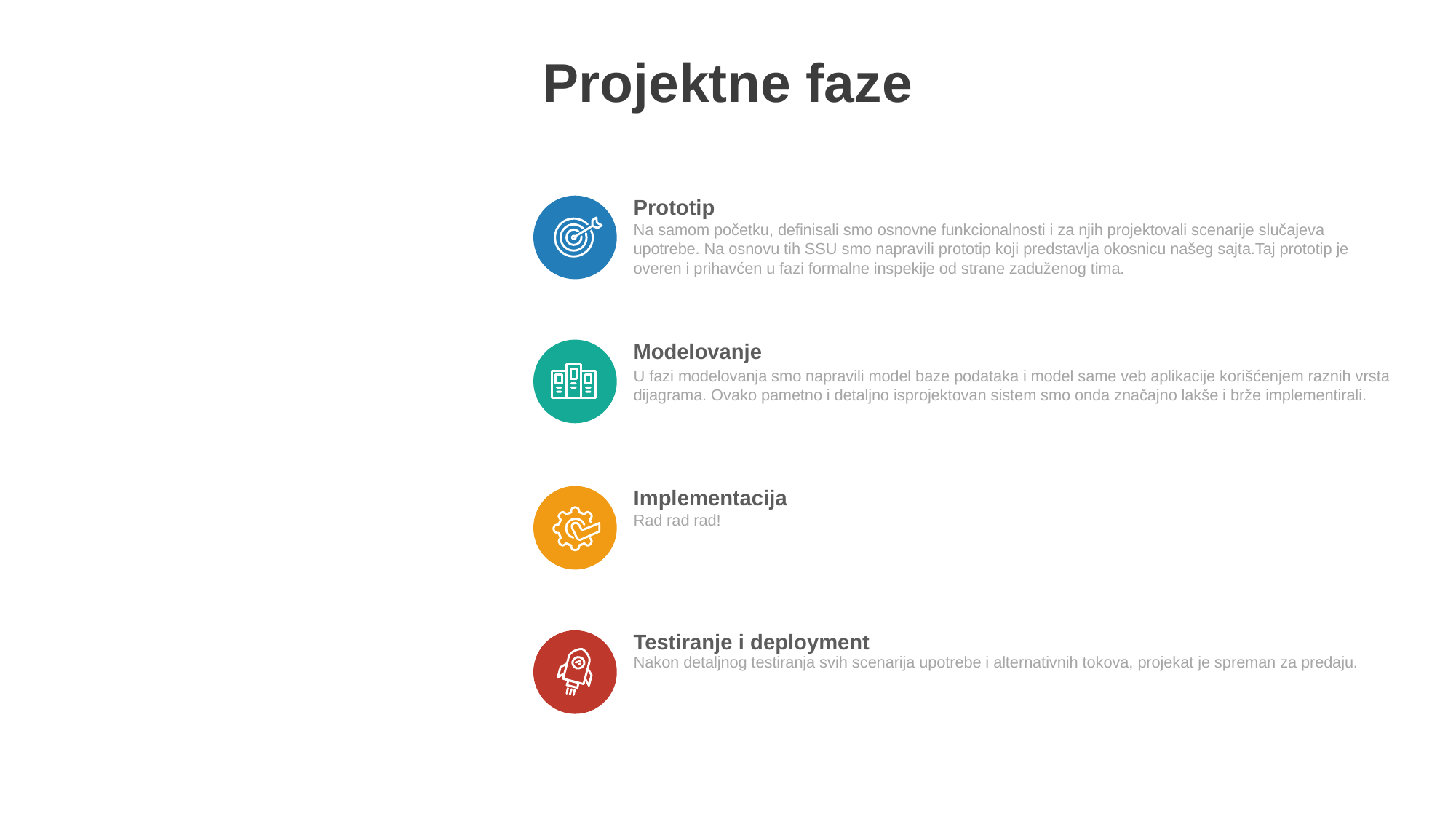

Projektne faze
Prototip
Na samom početku, definisali smo osnovne funkcionalnosti i za njih projektovali scenarije slučajeva upotrebe. Na osnovu tih SSU smo napravili prototip koji predstavlja okosnicu našeg sajta.Taj prototip je overen i prihavćen u fazi formalne inspekije od strane zaduženog tima.

Modelovanje
U fazi modelovanja smo napravili model baze podataka i model same veb aplikacije korišćenjem raznih vrsta dijagrama. Ovako pametno i detaljno isprojektovan sistem smo onda značajno lakše i brže implementirali.

Implementacija
Rad rad rad!

Testiranje i deployment
Nakon detaljnog testiranja svih scenarija upotrebe i alternativnih tokova, projekat je spreman za predaju.